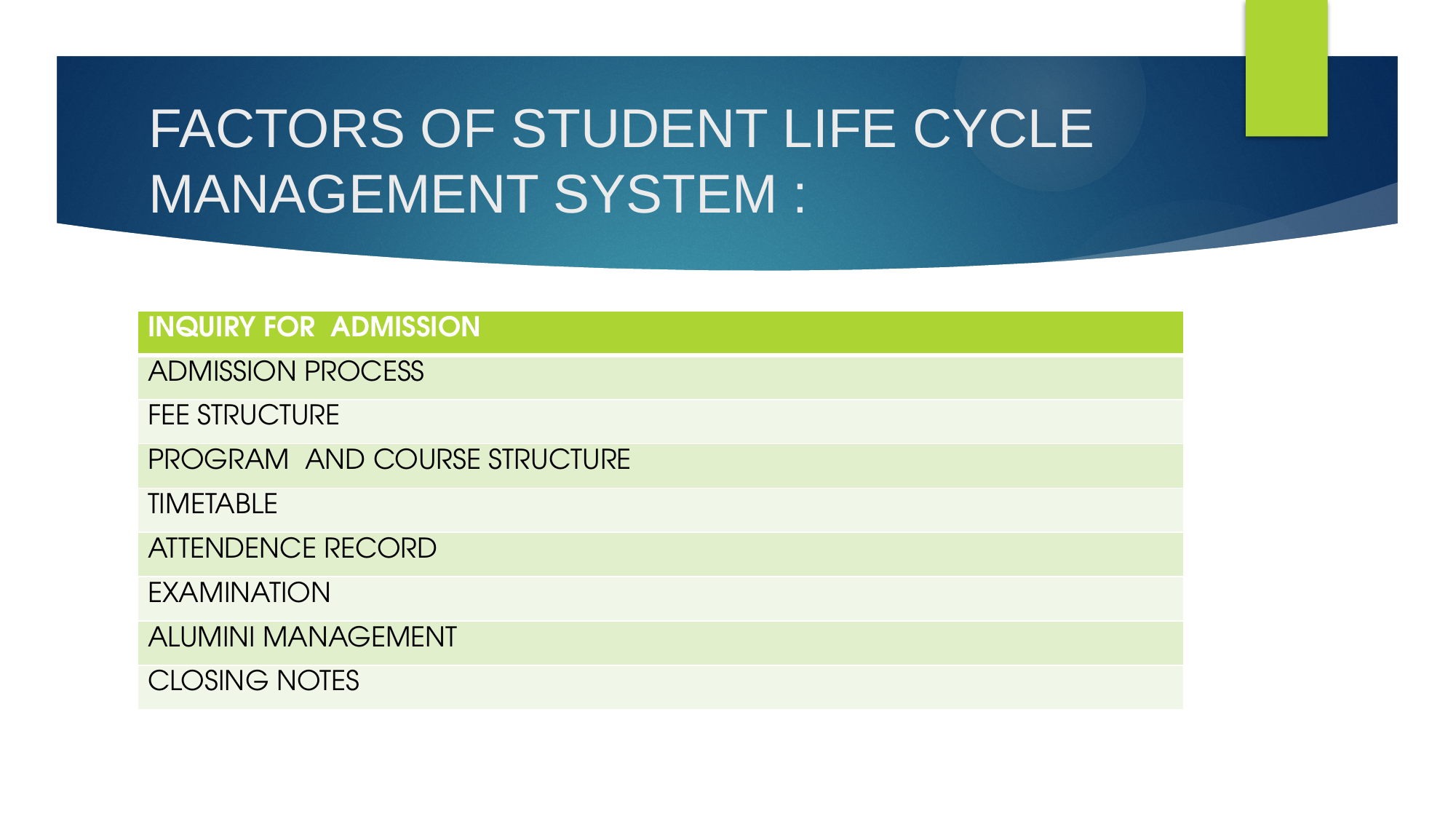

# FACTORS OF STUDENT LIFE CYCLE MANAGEMENT SYSTEM :
| INQUIRY FOR ADMISSION |
| --- |
| ADMISSION PROCESS |
| FEE STRUCTURE |
| PROGRAM AND COURSE STRUCTURE |
| TIMETABLE |
| ATTENDENCE RECORD |
| EXAMINATION |
| ALUMINI MANAGEMENT |
| CLOSING NOTES |